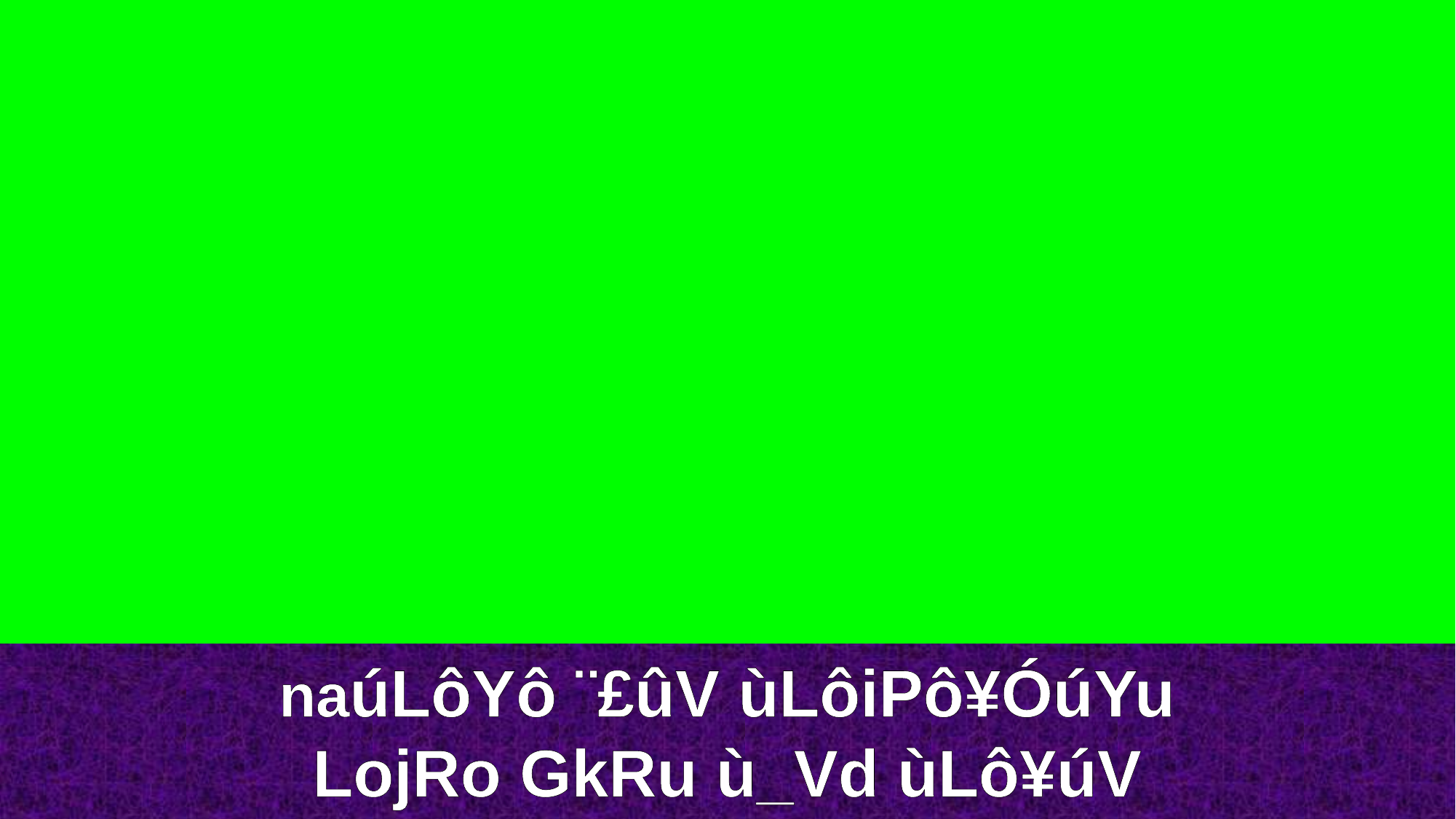

naúLôYô ¨£ûV ùLôiPô¥ÓúYu
LojRo GkRu ù_Vd ùLô¥úV